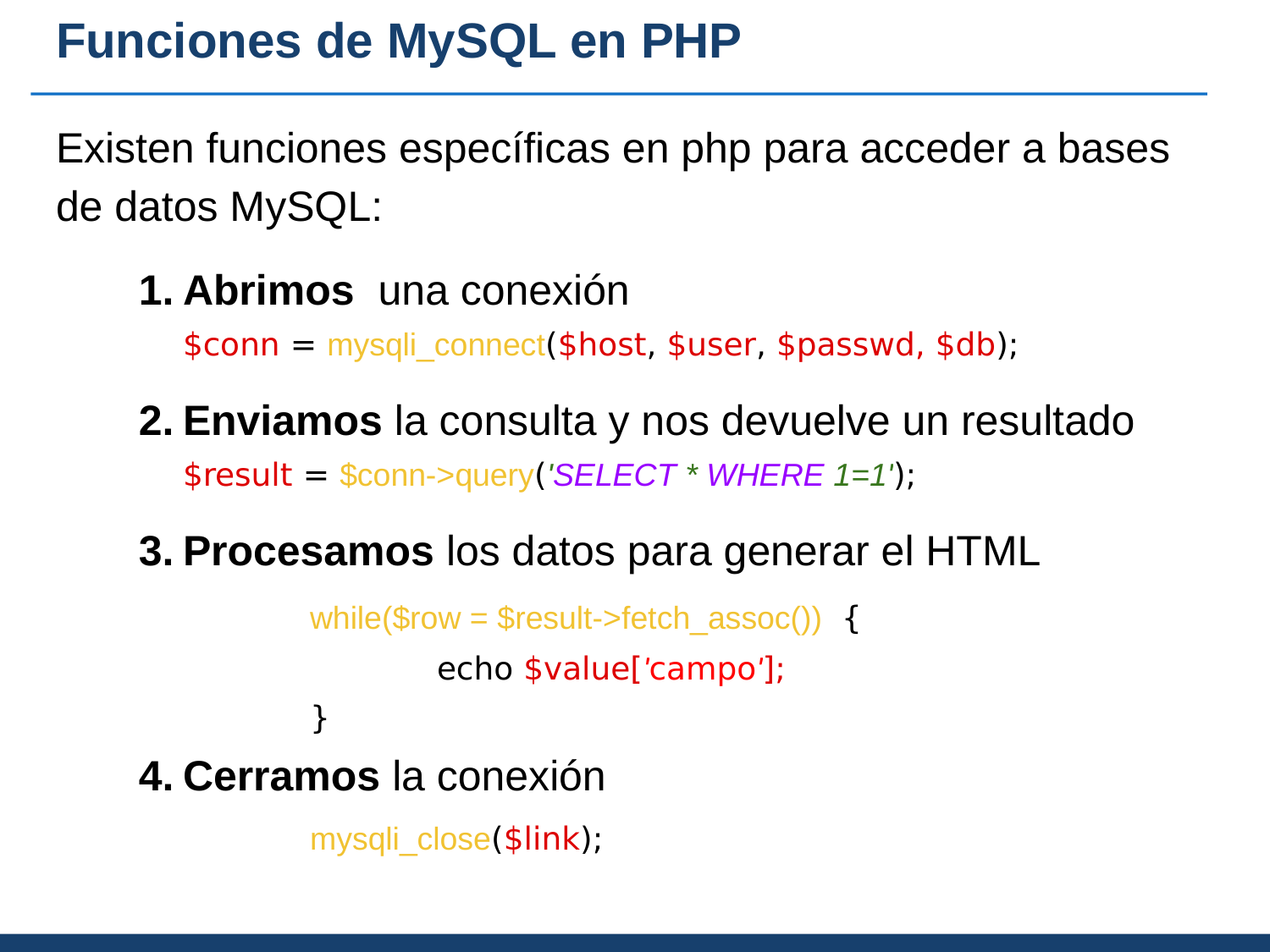

# Funciones de MySQL en PHP

Existen funciones específicas en php para acceder a bases de datos MySQL:

Abrimos  una conexión
$conn = mysqli_connect($host, $user, $passwd, $db);

Enviamos la consulta y nos devuelve un resultado
$result = $conn->query('SELECT * WHERE 1=1');

Procesamos los datos para generar el HTML
		while($row = $result->fetch_assoc())  {
			echo $value['campo'];
		}
Cerramos la conexión
		mysqli_close($link);